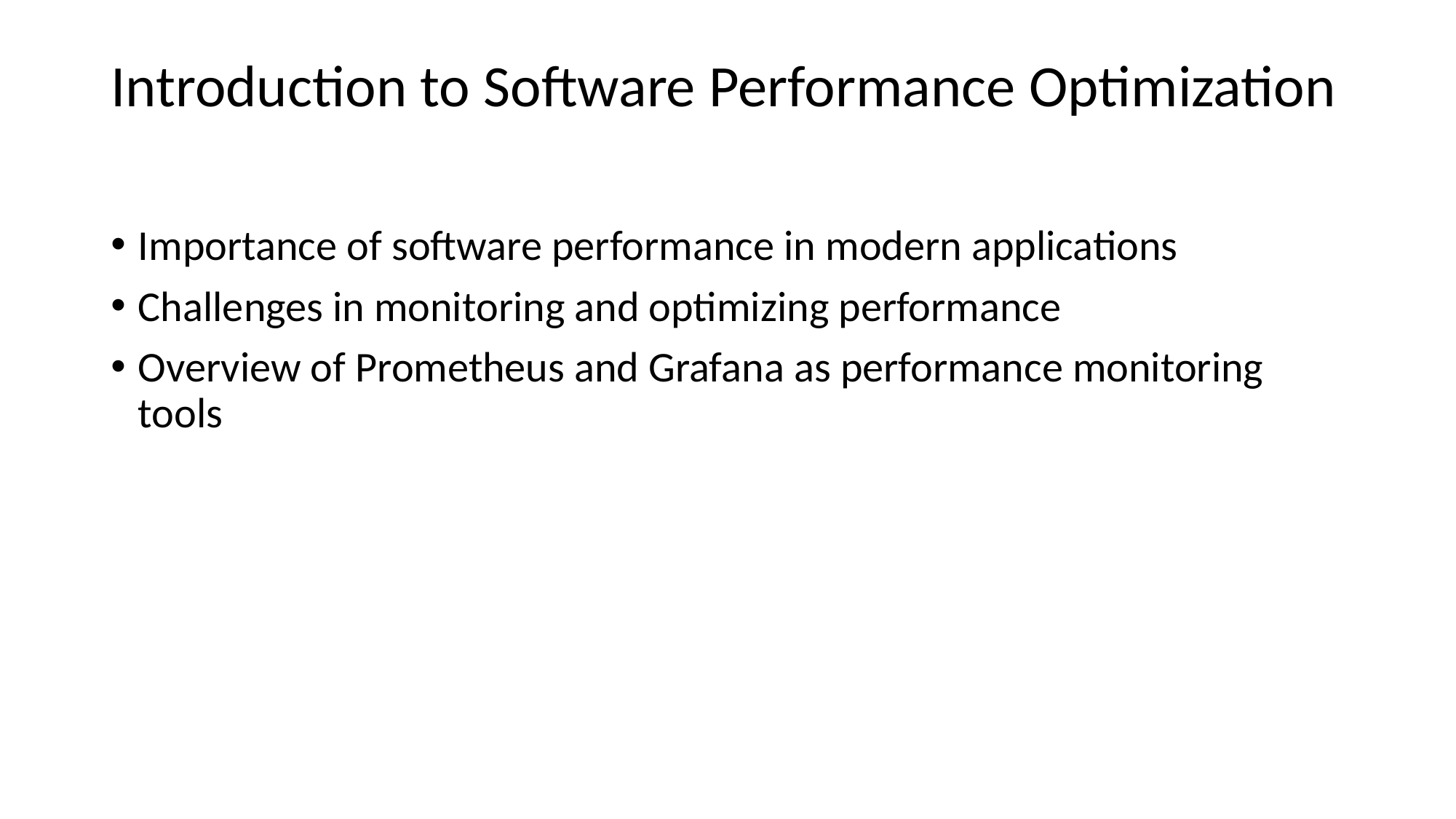

# Introduction to Software Performance Optimization
Importance of software performance in modern applications
Challenges in monitoring and optimizing performance
Overview of Prometheus and Grafana as performance monitoring tools